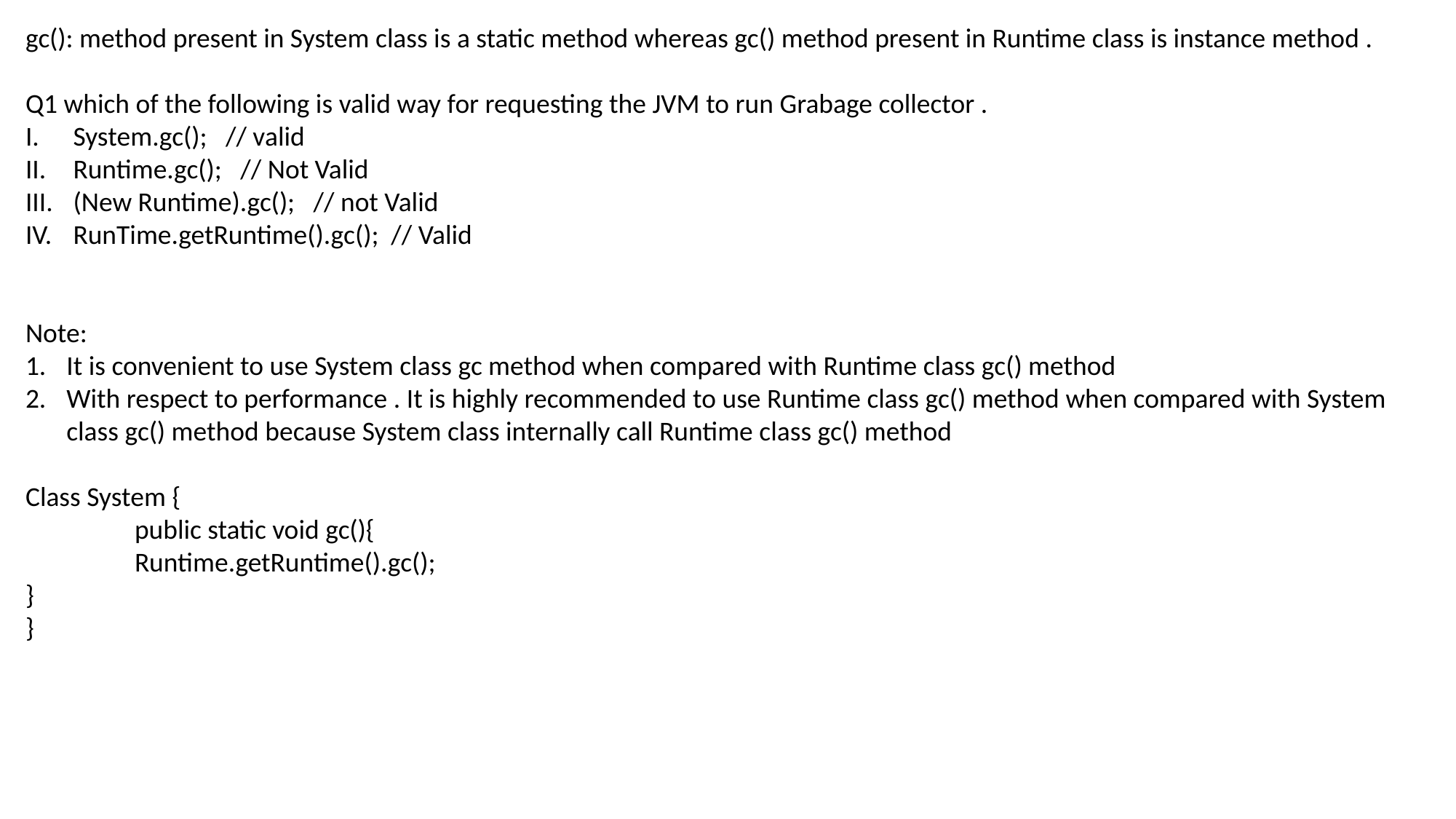

gc(): method present in System class is a static method whereas gc() method present in Runtime class is instance method .

Q1 which of the following is valid way for requesting the JVM to run Grabage collector .
System.gc();   // valid
Runtime.gc();   // Not Valid
(New Runtime).gc();   // not Valid
RunTime.getRuntime().gc();  // Valid

Note:
It is convenient to use System class gc method when compared with Runtime class gc() method
With respect to performance . It is highly recommended to use Runtime class gc() method when compared with System class gc() method because System class internally call Runtime class gc() method

Class System {
	public static void gc(){
	Runtime.getRuntime().gc();
}
}